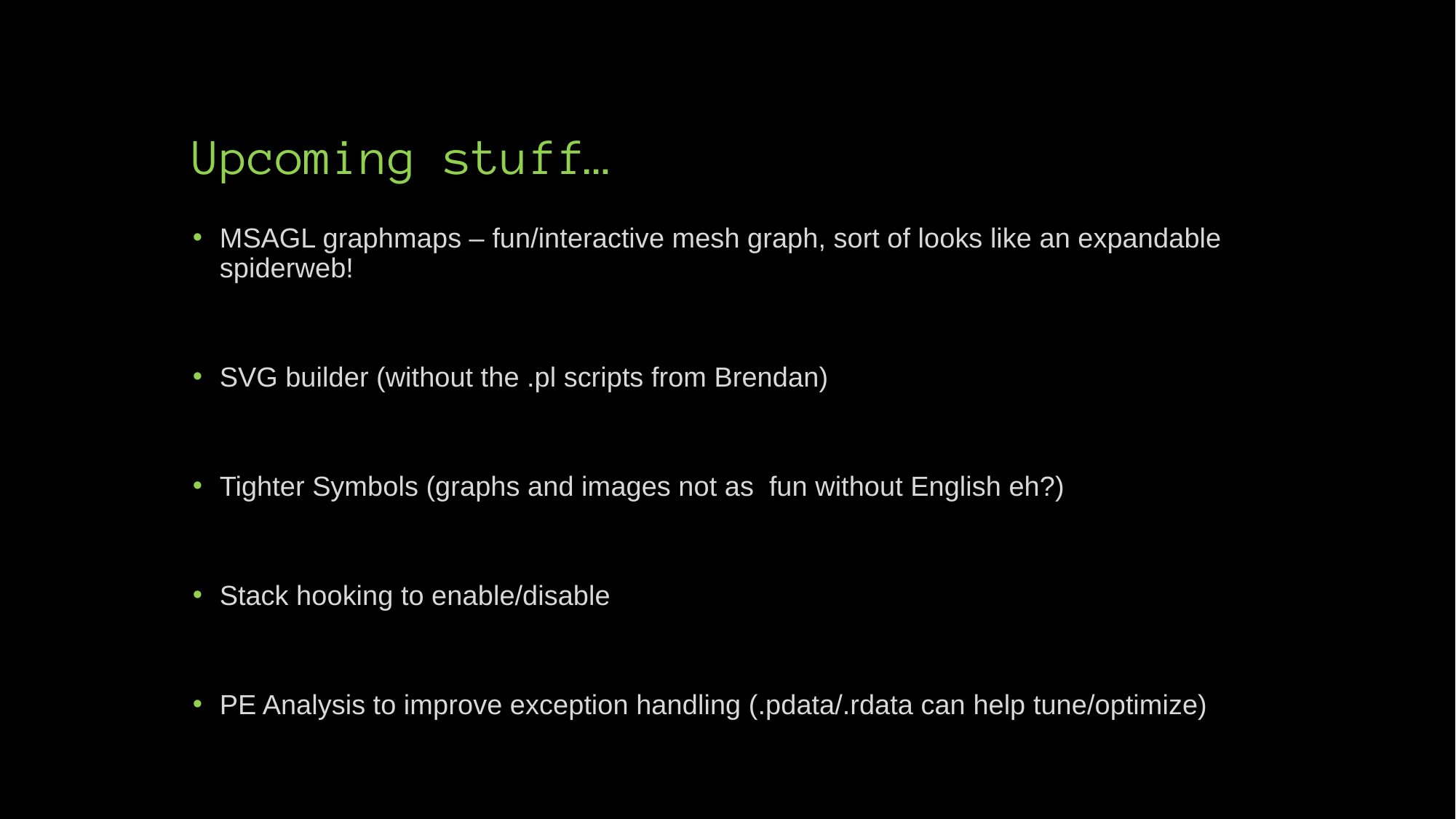

# Upcoming stuff…
MSAGL graphmaps – fun/interactive mesh graph, sort of looks like an expandable spiderweb!

SVG builder (without the .pl scripts from Brendan)

Tighter Symbols (graphs and images not as  fun without English eh?)

Stack hooking to enable/disable

PE Analysis to improve exception handling (.pdata/.rdata can help tune/optimize)